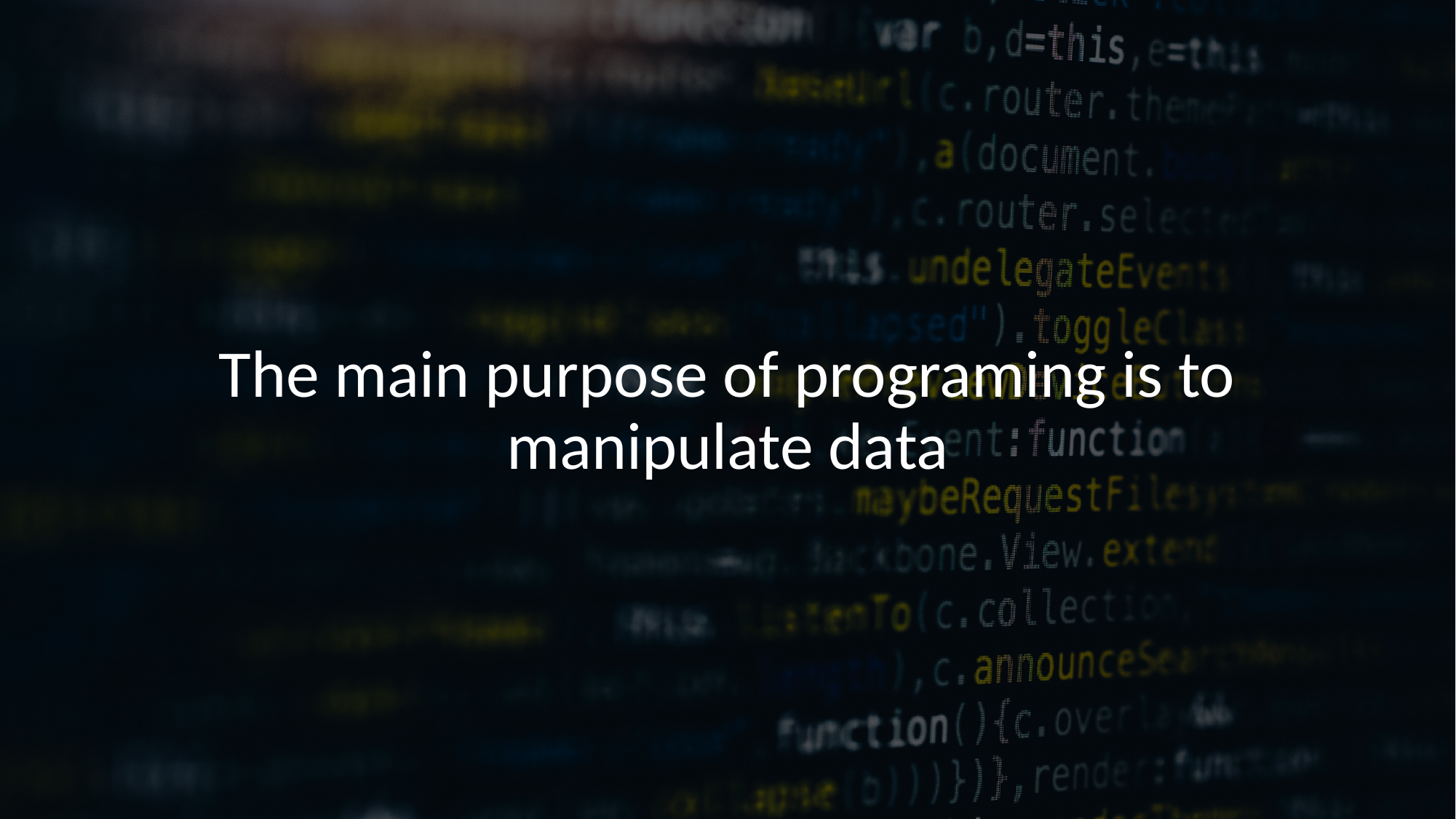

# The main purpose of programing is to manipulate data